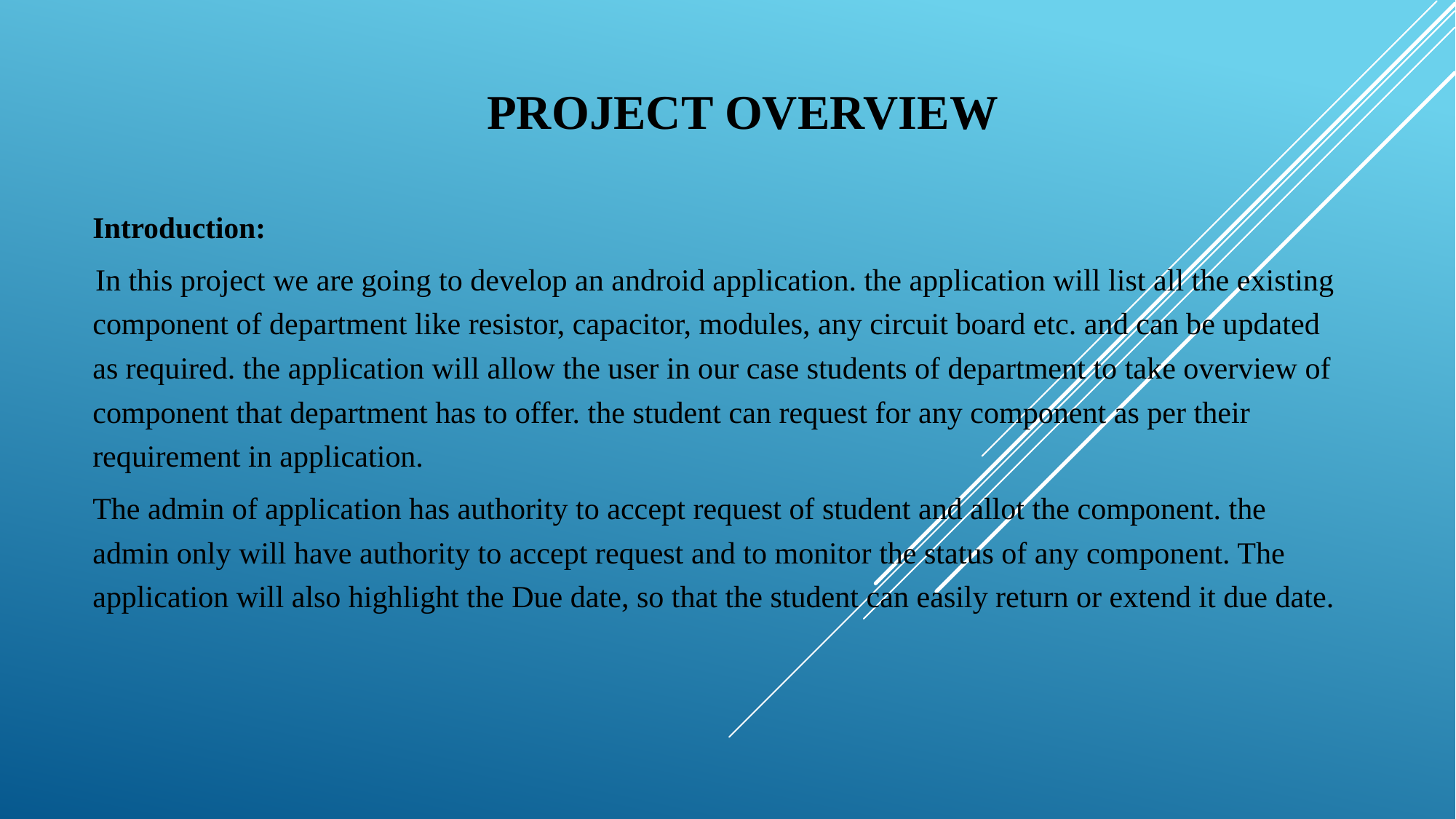

# Project overview
Introduction:
 In this project we are going to develop an android application. the application will list all the existing component of department like resistor, capacitor, modules, any circuit board etc. and can be updated as required. the application will allow the user in our case students of department to take overview of component that department has to offer. the student can request for any component as per their requirement in application.
The admin of application has authority to accept request of student and allot the component. the admin only will have authority to accept request and to monitor the status of any component. The application will also highlight the Due date, so that the student can easily return or extend it due date.